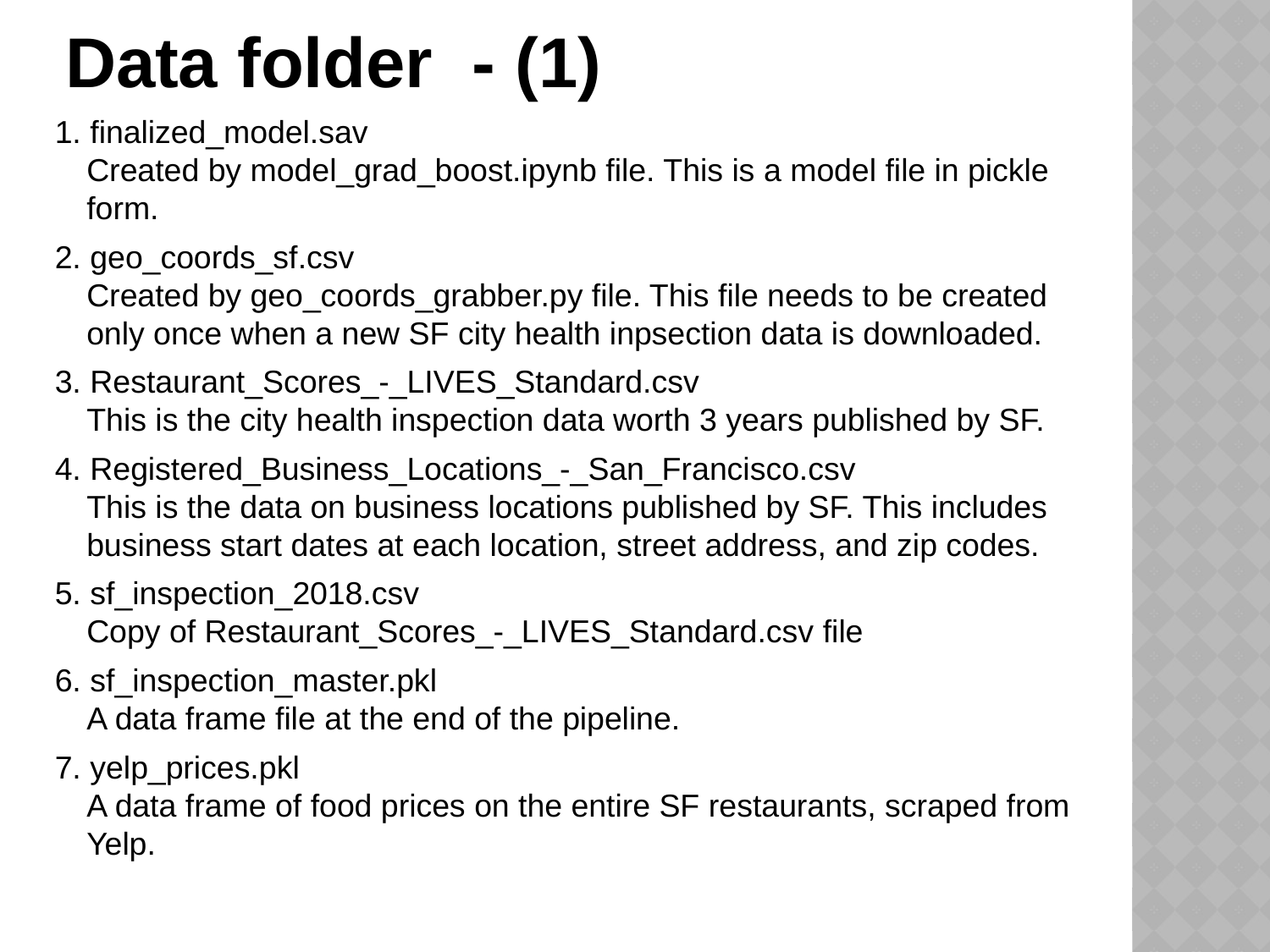

Data folder  - (1)
1. finalized_model.sav
Created by model_grad_boost.ipynb file. This is a model file in pickle form.
2. geo_coords_sf.csv
Created by geo_coords_grabber.py file. This file needs to be created only once when a new SF city health inpsection data is downloaded.
3. Restaurant_Scores_-_LIVES_Standard.csv
This is the city health inspection data worth 3 years published by SF.
4. Registered_Business_Locations_-_San_Francisco.csv
This is the data on business locations published by SF. This includes business start dates at each location, street address, and zip codes.
5. sf_inspection_2018.csv
Copy of Restaurant_Scores_-_LIVES_Standard.csv file
6. sf_inspection_master.pkl
A data frame file at the end of the pipeline.
7. yelp_prices.pkl
A data frame of food prices on the entire SF restaurants, scraped from Yelp.